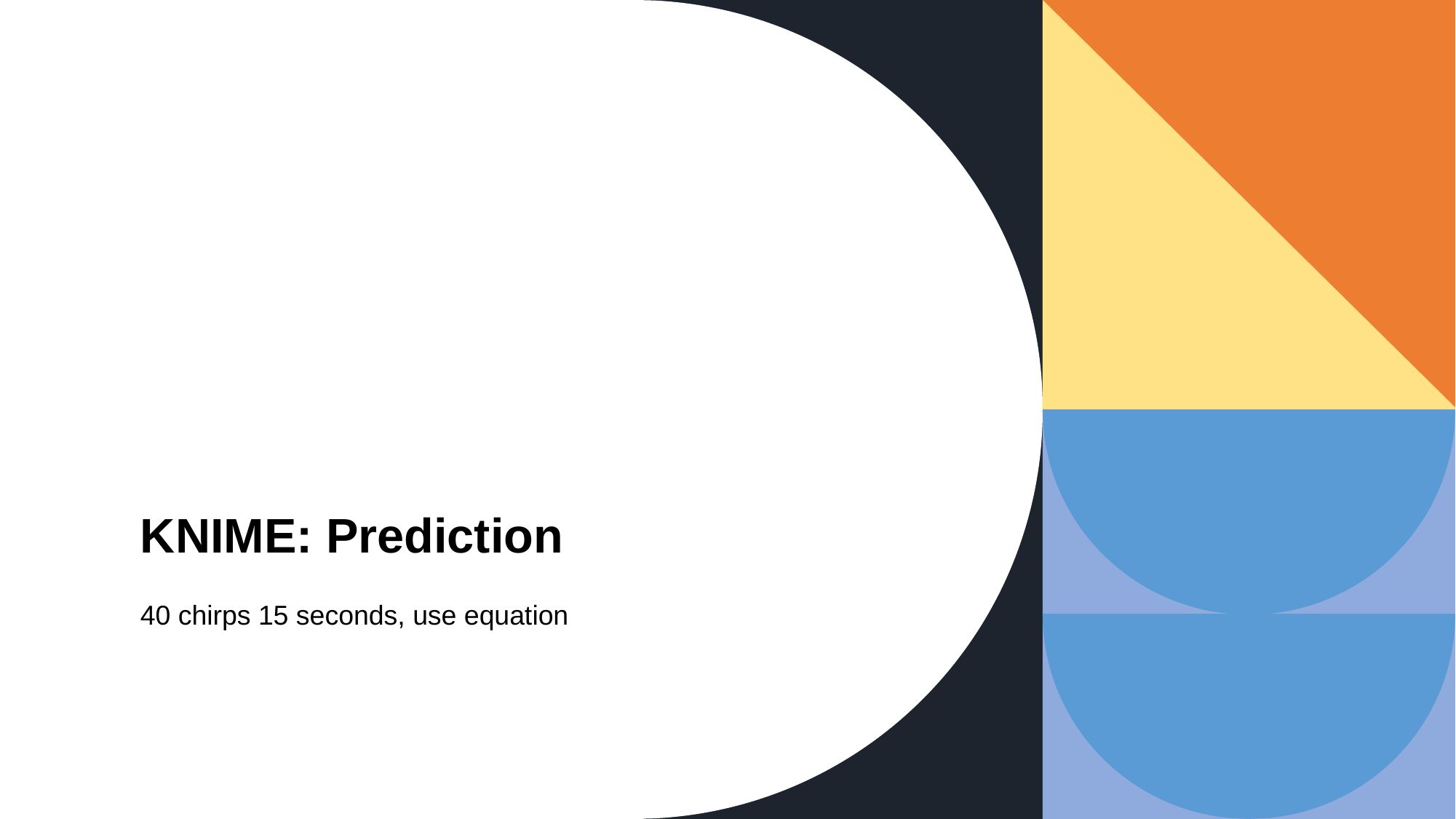

# KNIME: Prediction

40 chirps 15 seconds, use equation